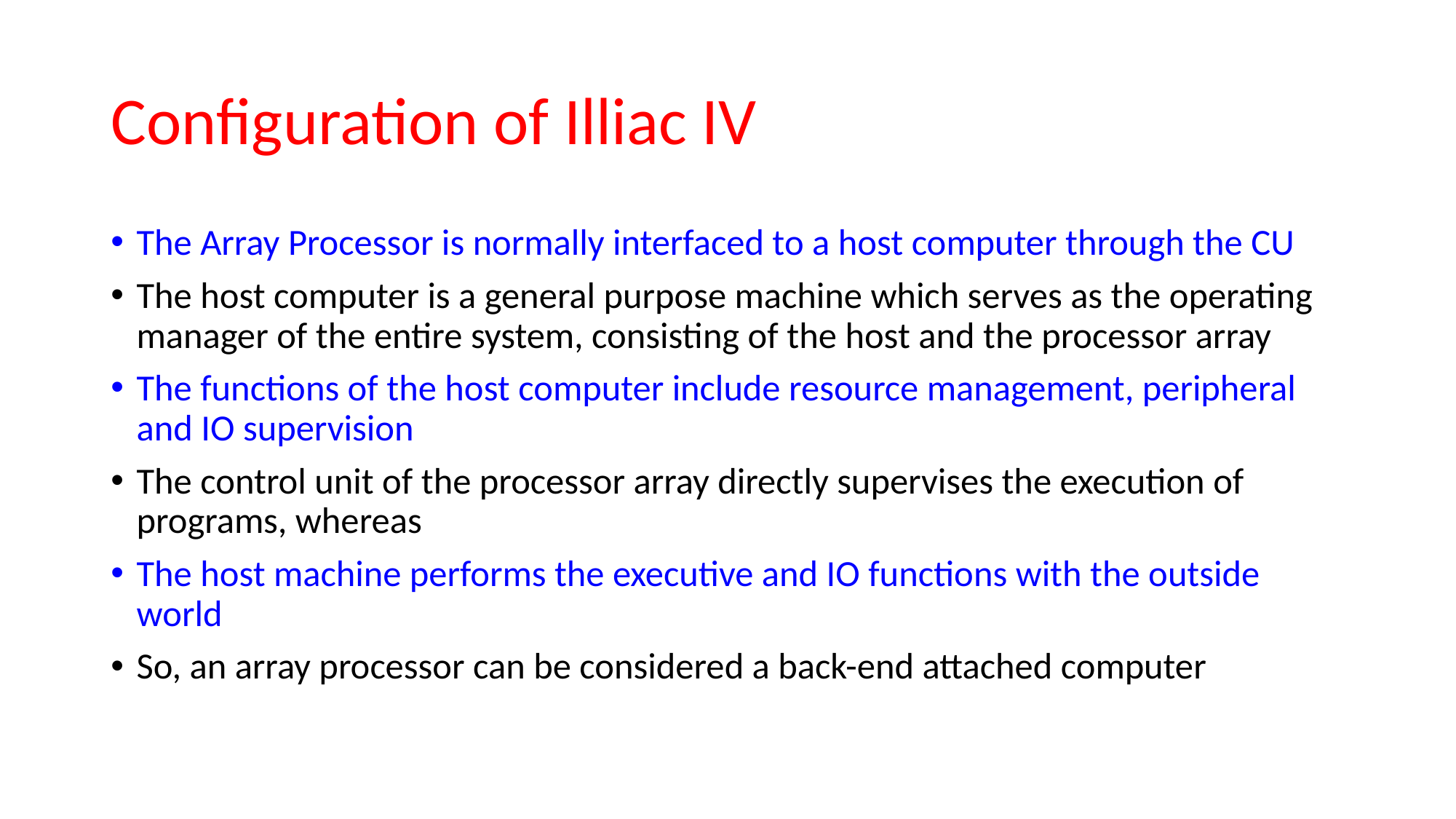

# Configuration of Illiac IV
The Array Processor is normally interfaced to a host computer through the CU
The host computer is a general purpose machine which serves as the operating manager of the entire system, consisting of the host and the processor array
The functions of the host computer include resource management, peripheral and IO supervision
The control unit of the processor array directly supervises the execution of programs, whereas
The host machine performs the executive and IO functions with the outside world
So, an array processor can be considered a back-end attached computer